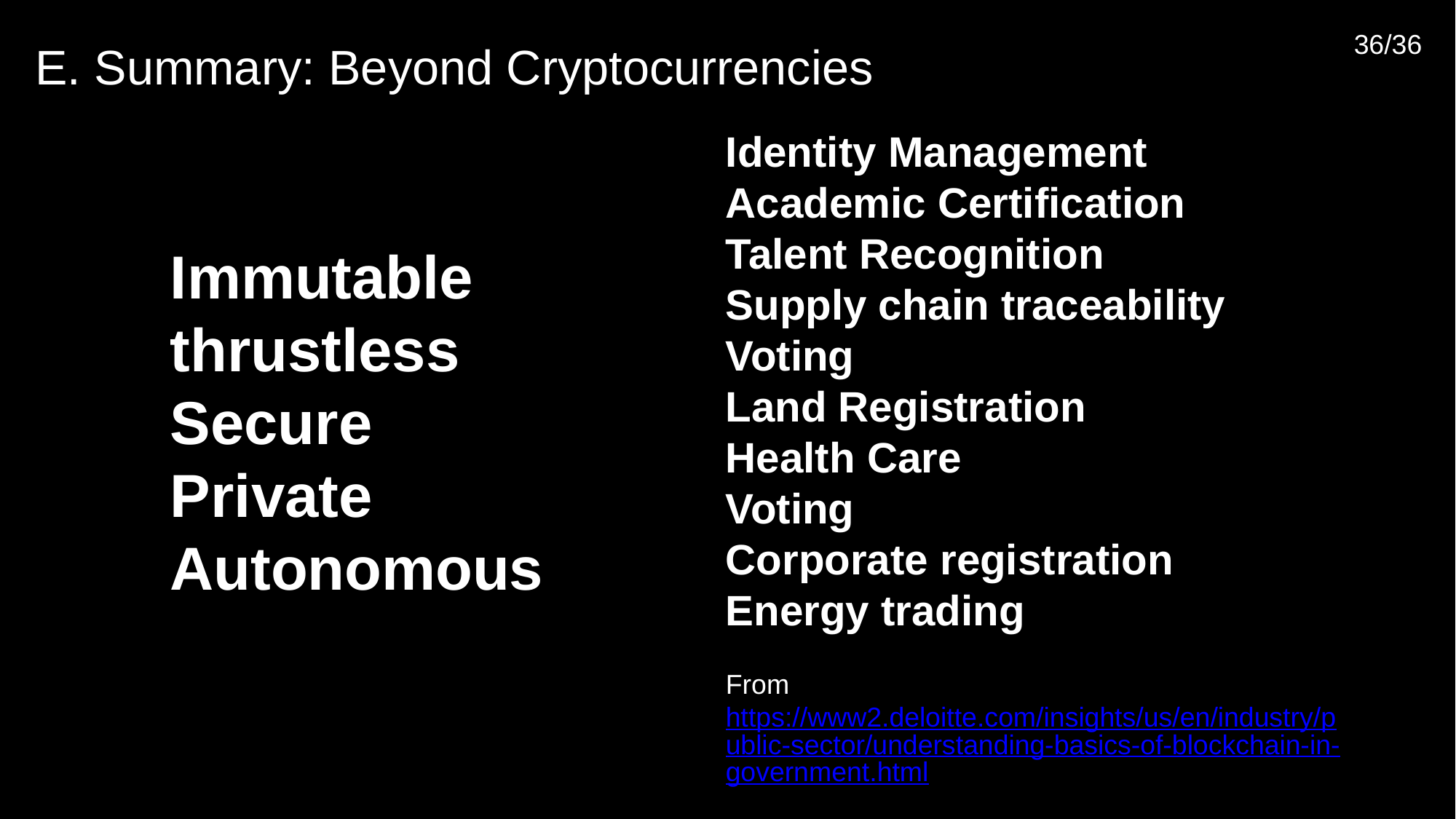

E. Summary: Beyond Cryptocurrencies
36/36
Identity Management
Academic Certification
Talent Recognition
Supply chain traceability
Voting
Land Registration
Health Care
Voting
Corporate registration
Energy trading

From https://www2.deloitte.com/insights/us/en/industry/public-sector/understanding-basics-of-blockchain-in-government.html
Immutable
thrustless
Secure
Private
Autonomous